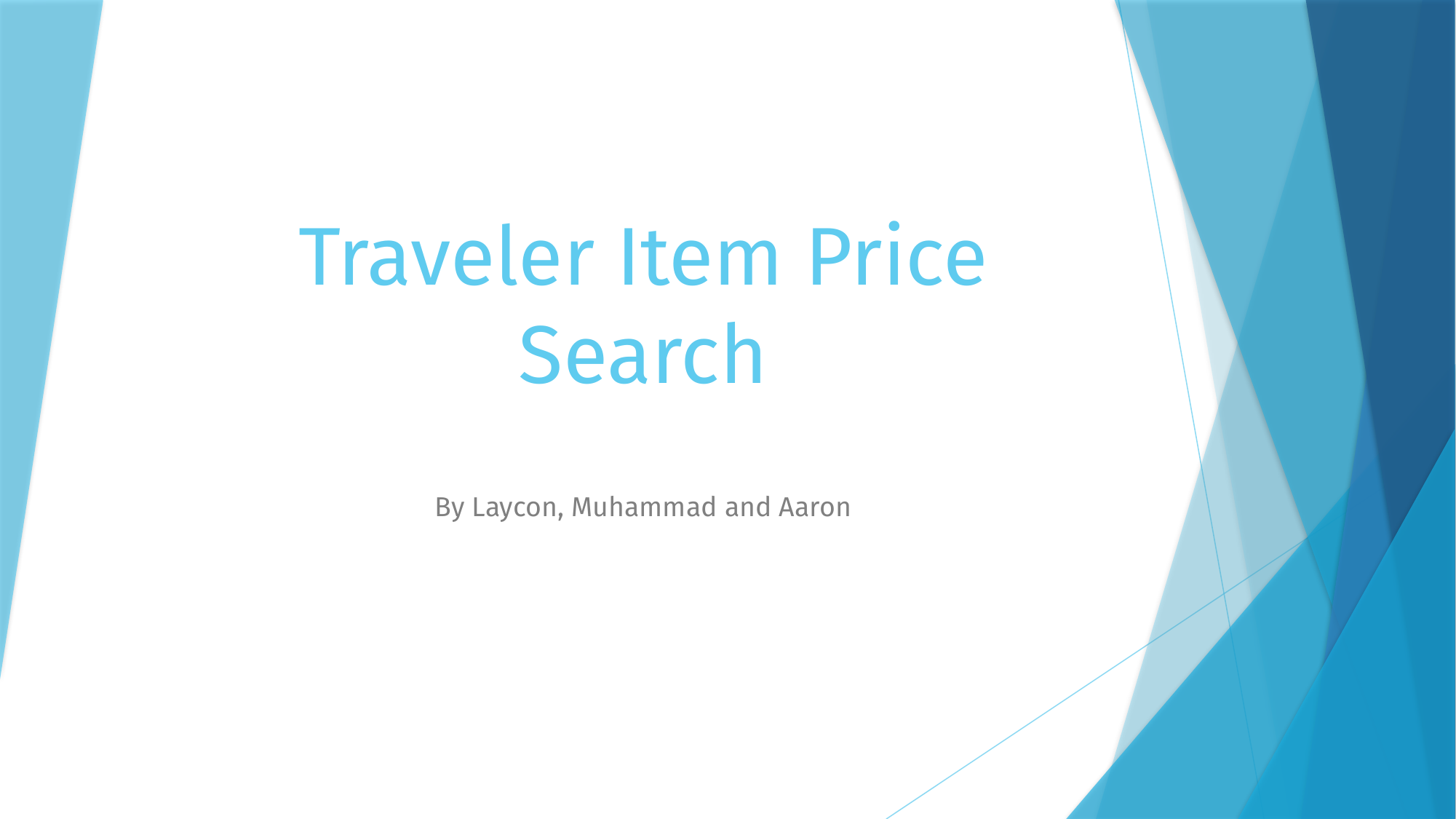

# Traveler Item Price Search
By Laycon, Muhammad and Aaron